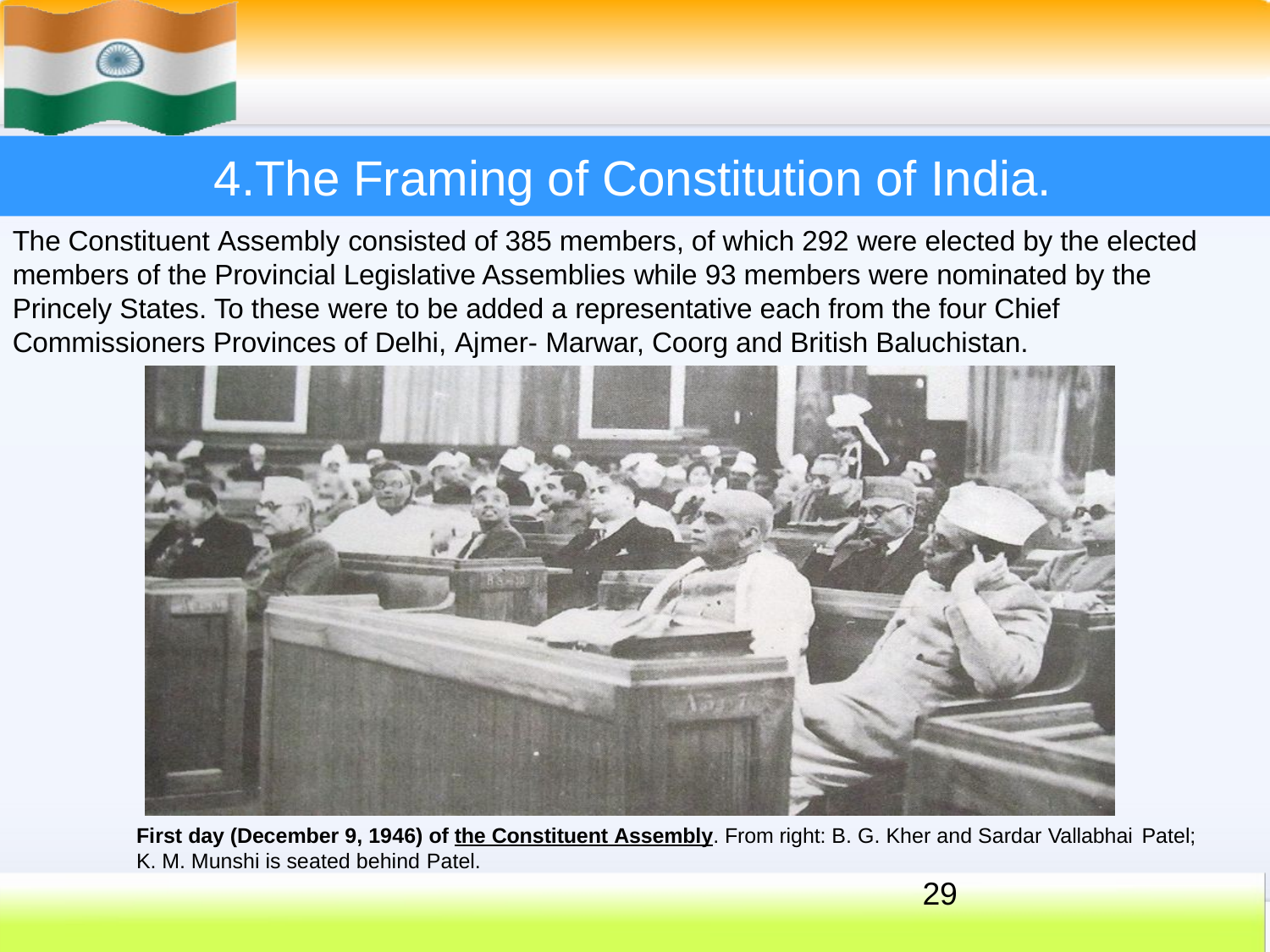

# 4.The Framing of Constitution of India.
The Constituent Assembly consisted of 385 members, of which 292 were elected by the elected  members of the Provincial Legislative Assemblies while 93 members were nominated by the  Princely States. To these were to be added a representative each from the four Chief  Commissioners Provinces of Delhi, Ajmer- Marwar, Coorg and British Baluchistan.

First day (December 9, 1946) of the Constituent Assembly. From right: B. G. Kher and Sardar Vallabhai Patel;
K. M. Munshi is seated behind Patel.

29